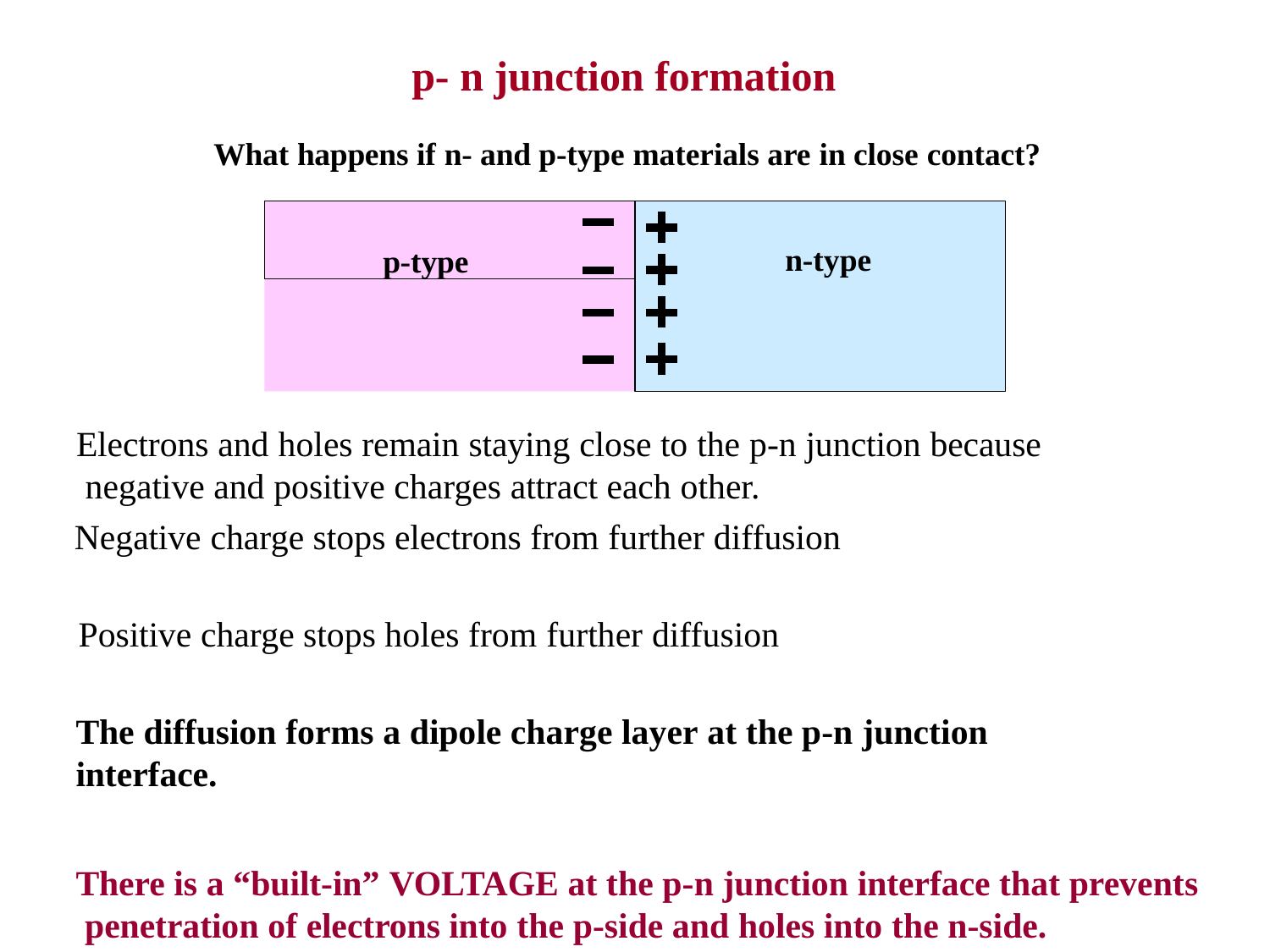

# p- n junction formation
What happens if n- and p-type materials are in close contact?

p-type
n-type
Electrons and holes remain staying close to the p-n junction because  negative and positive charges attract each other.
Negative charge stops electrons from further diffusion

Positive charge stops holes from further diffusion

The diffusion forms a dipole charge layer at the p-n junction interface.

There is a “built-in” VOLTAGE at the p-n junction interface that prevents  penetration of electrons into the p-side and holes into the n-side.